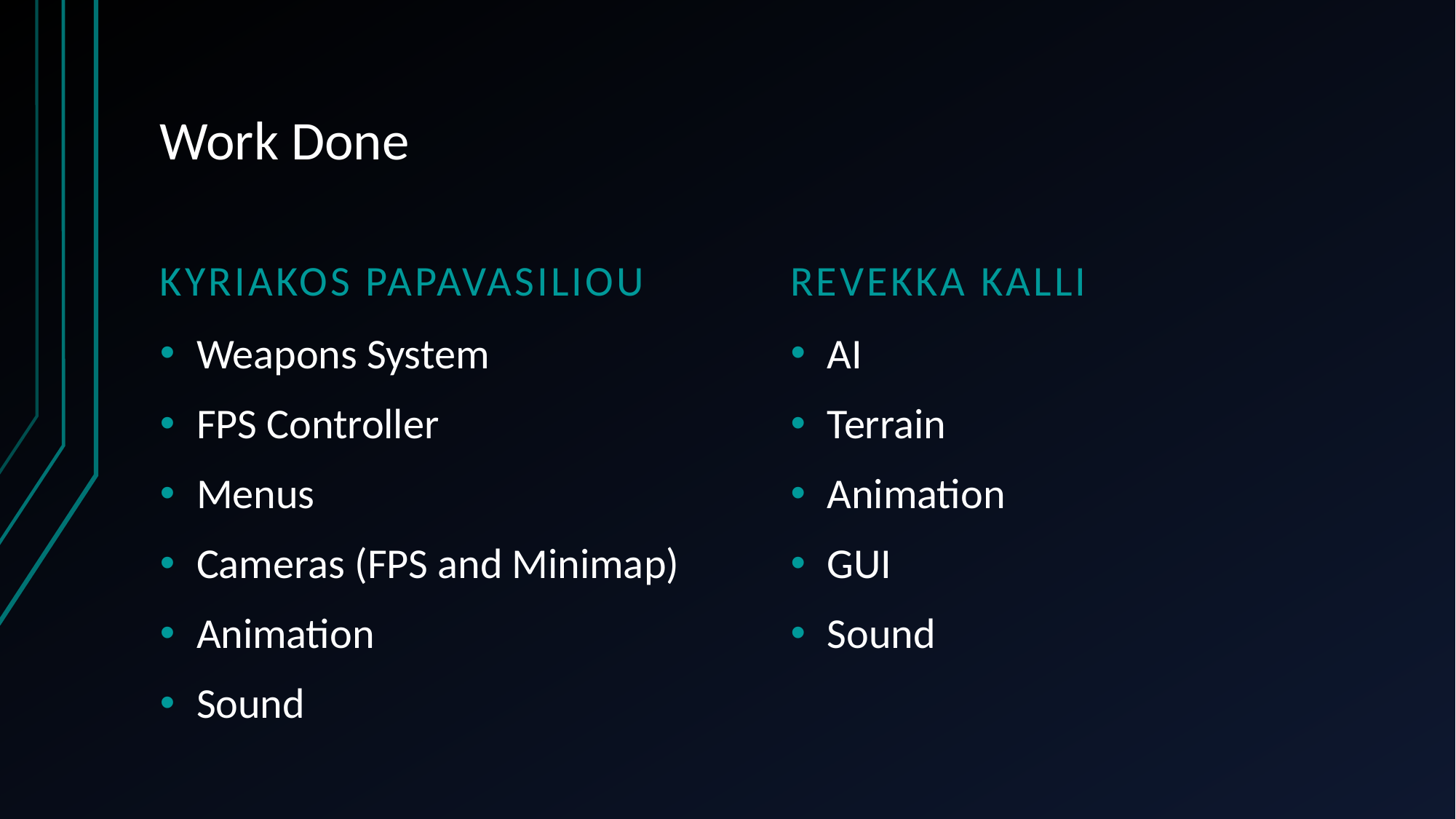

# Work Done
Kyriakos Papavasiliou
Revekka Kalli
Weapons System
FPS Controller
Menus
Cameras (FPS and Minimap)
Animation
Sound

AI
Terrain
Animation
GUI
Sound